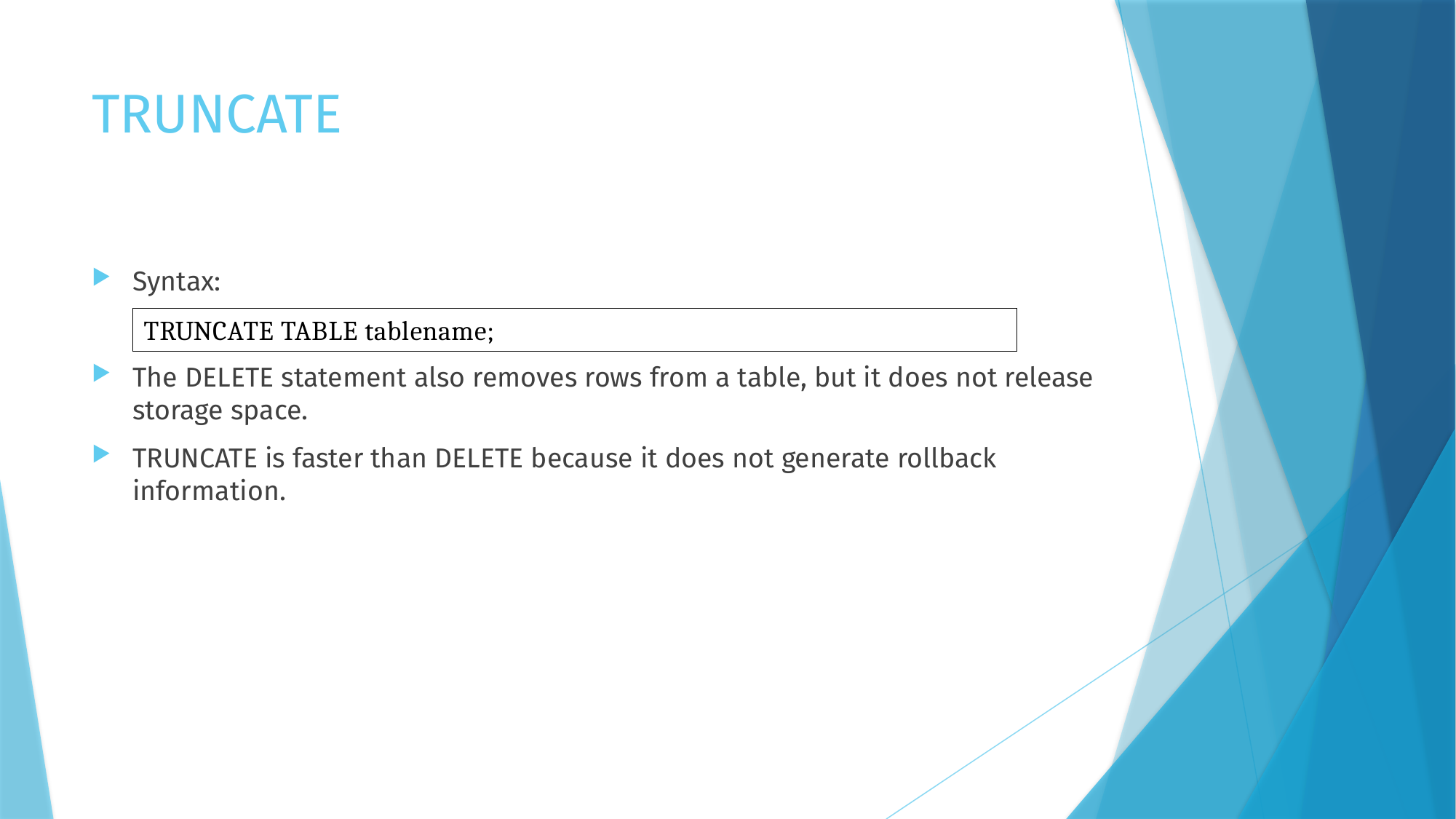

# TRUNCATE
Syntax:

The DELETE statement also removes rows from a table, but it does not release storage space.
TRUNCATE is faster than DELETE because it does not generate rollback information.
TRUNCATE TABLE tablename;